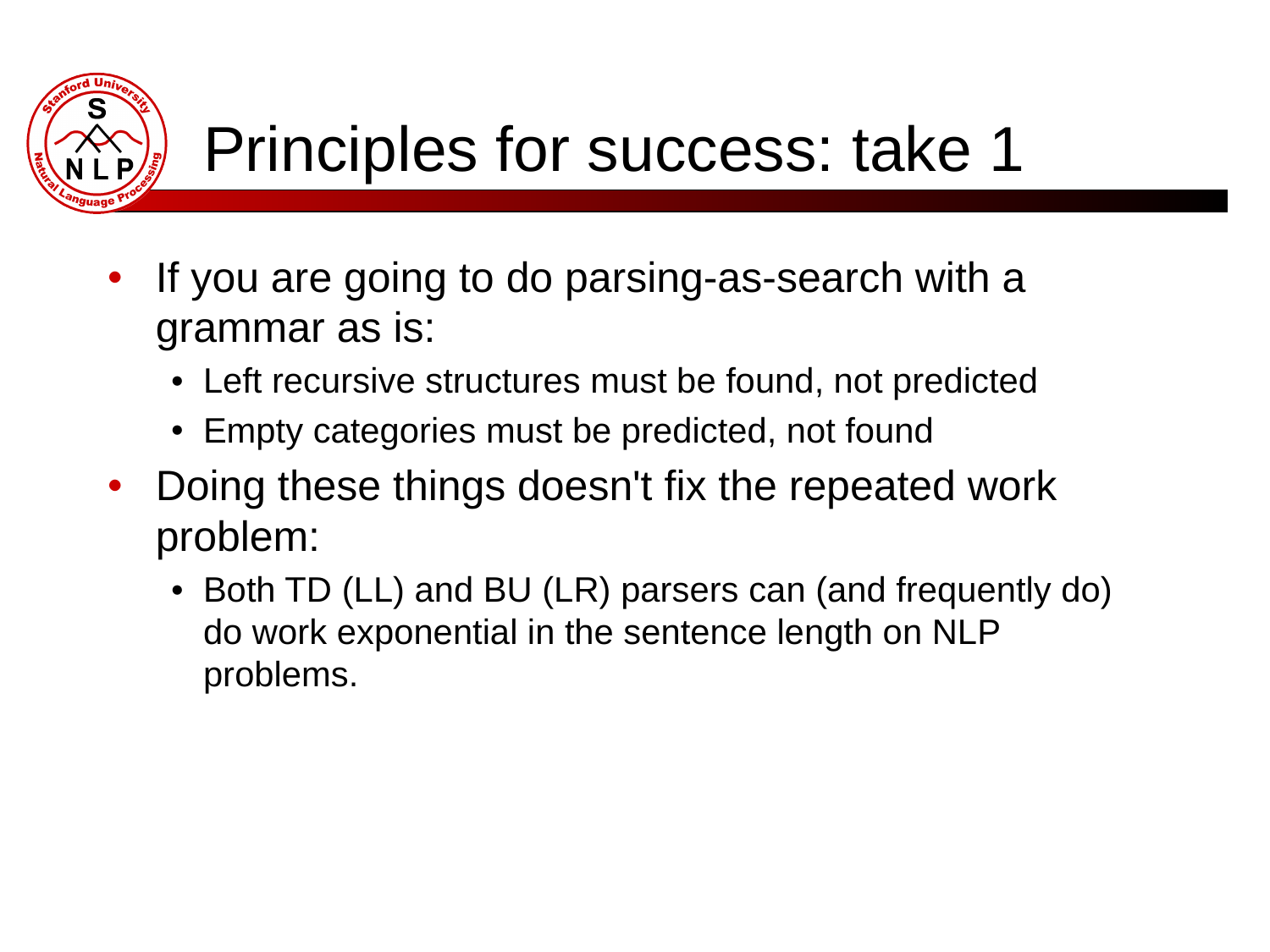

# Principles for success: take 1
If you are going to do parsing-as-search with a grammar as is:
Left recursive structures must be found, not predicted
Empty categories must be predicted, not found
Doing these things doesn't fix the repeated work problem:
Both TD (LL) and BU (LR) parsers can (and frequently do) do work exponential in the sentence length on NLP problems.